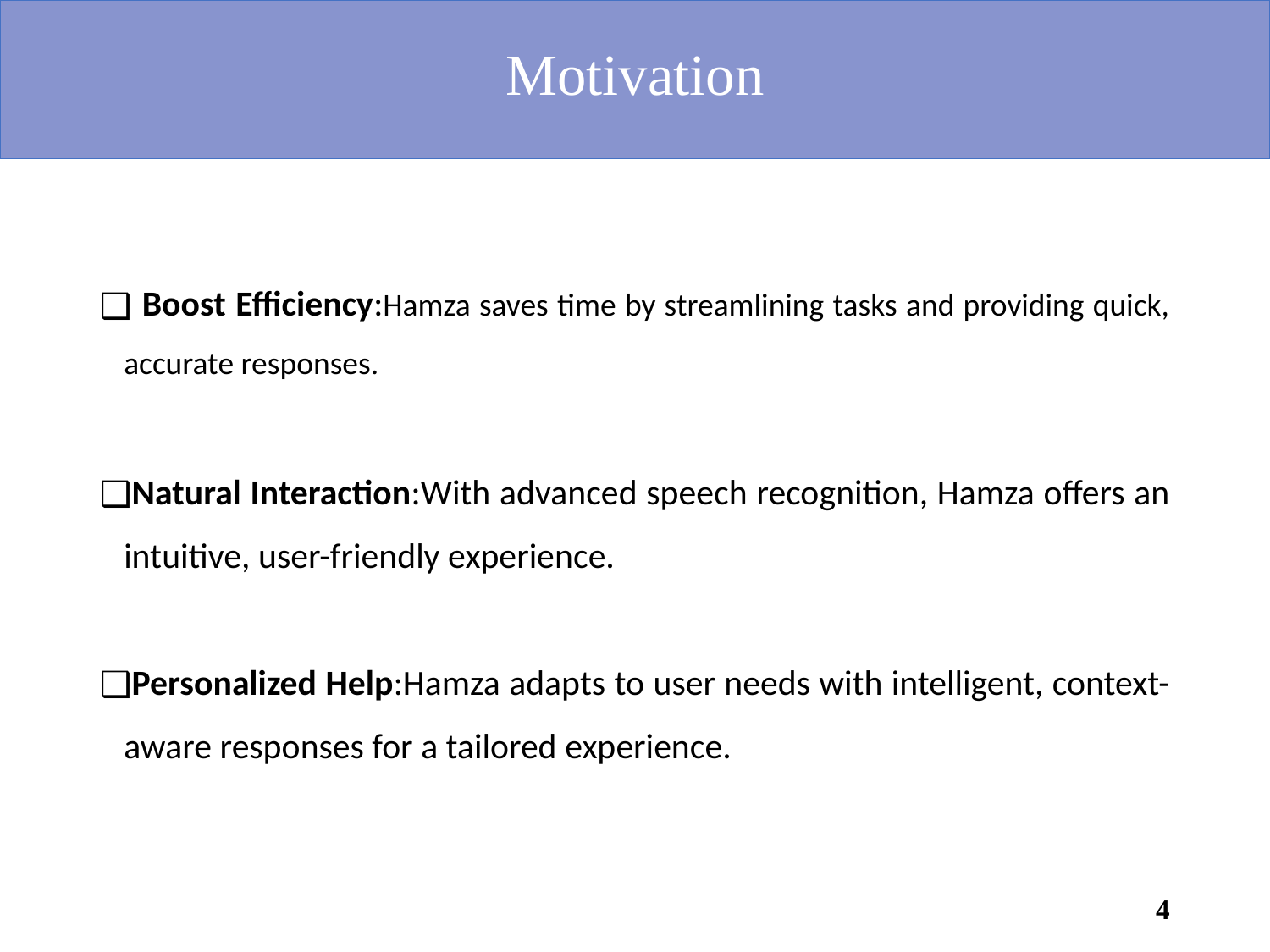

# Motivation
 Boost Efficiency:Hamza saves time by streamlining tasks and providing quick, accurate responses.

Natural Interaction:With advanced speech recognition, Hamza offers an intuitive, user-friendly experience.

Personalized Help:Hamza adapts to user needs with intelligent, context-aware responses for a tailored experience.

4